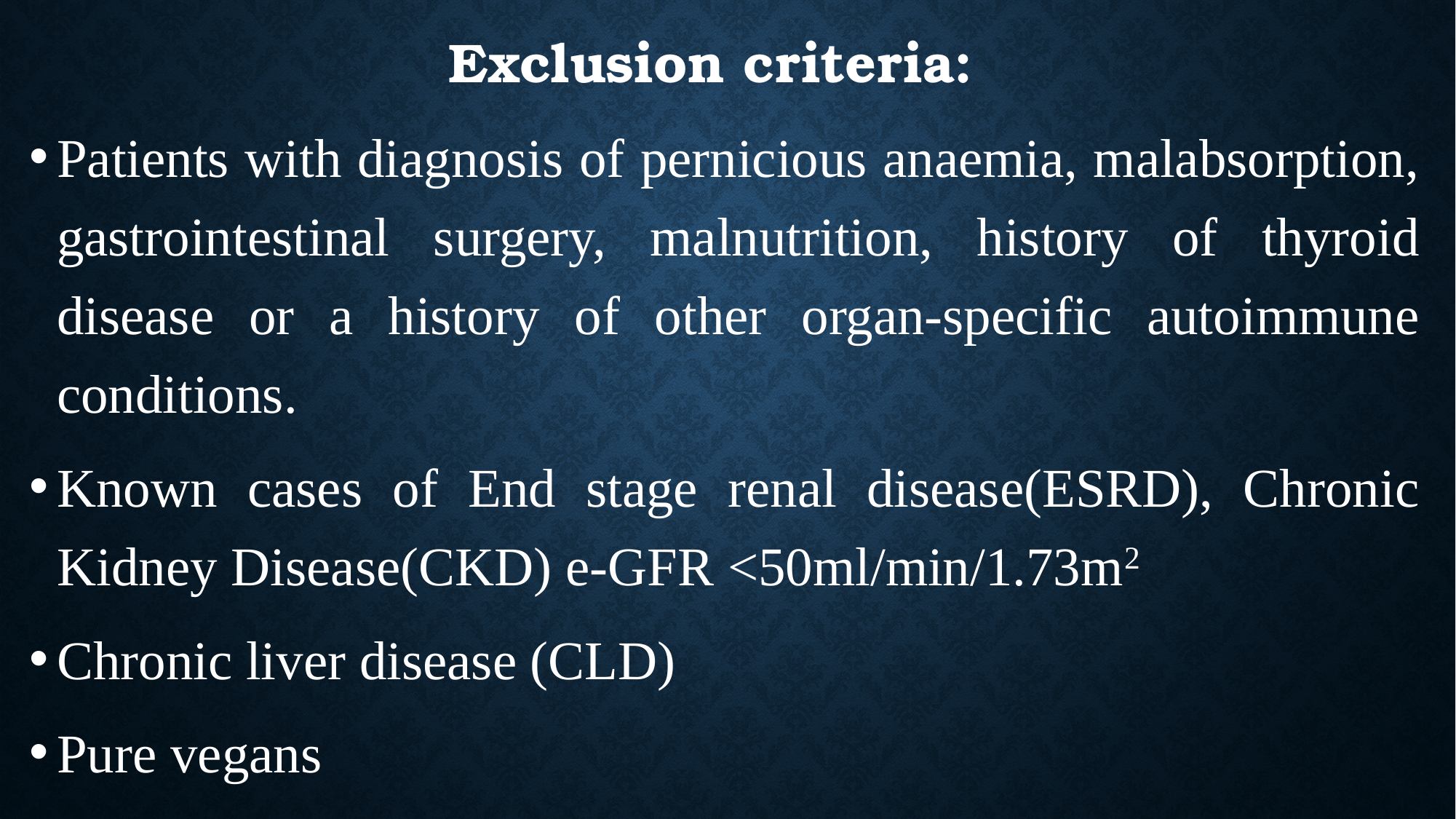

# Exclusion criteria:
Patients with diagnosis of pernicious anaemia, malabsorption, gastrointestinal surgery, malnutrition, history of thyroid disease or a history of other organ-specific autoimmune conditions.
Known cases of End stage renal disease(ESRD), Chronic Kidney Disease(CKD) e-GFR <50ml/min/1.73m2
Chronic liver disease (CLD)
Pure vegans